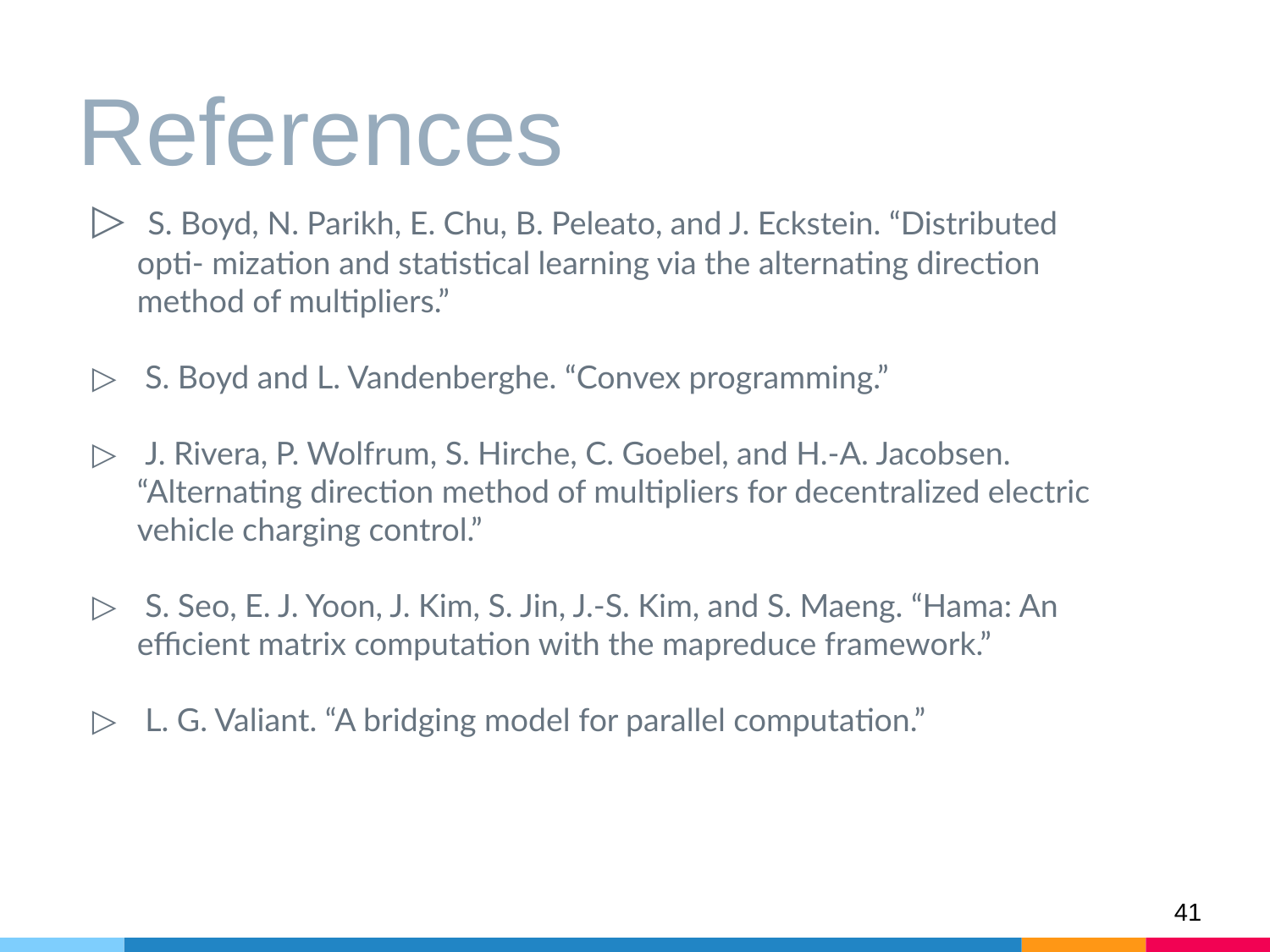

# References
 S. Boyd, N. Parikh, E. Chu, B. Peleato, and J. Eckstein. “Distributed opti- mization and statistical learning via the alternating direction method of multipliers.”

 S. Boyd and L. Vandenberghe. “Convex programming.”

 J. Rivera, P. Wolfrum, S. Hirche, C. Goebel, and H.-A. Jacobsen. “Alternating direction method of multipliers for decentralized electric vehicle charging control.”

 S. Seo, E. J. Yoon, J. Kim, S. Jin, J.-S. Kim, and S. Maeng. “Hama: An efficient matrix computation with the mapreduce framework.”

 L. G. Valiant. “A bridging model for parallel computation.”